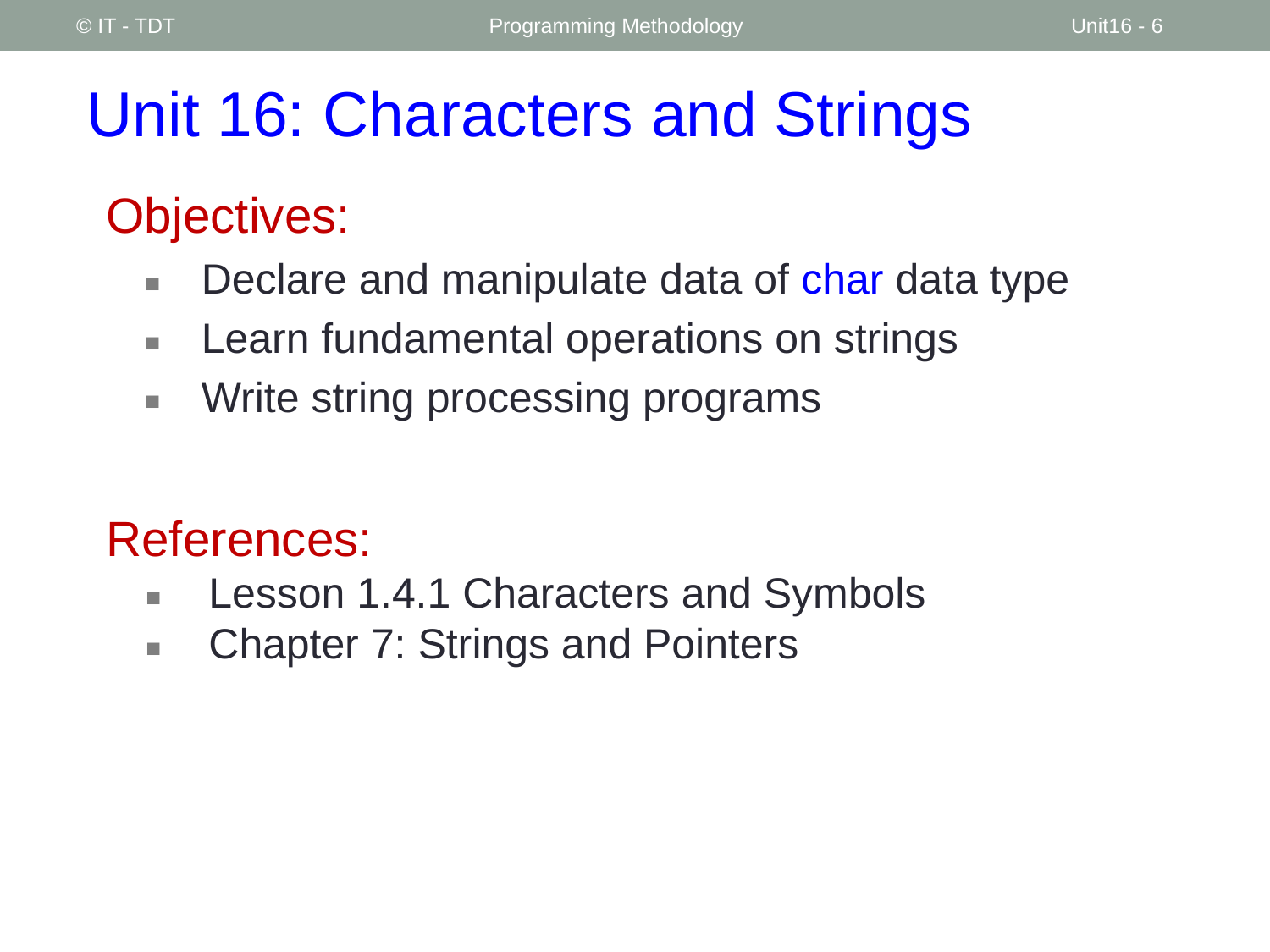

© IT - TDT
Programming Methodology
Unit16 - 6
# Unit 16: Characters and Strings
Objectives:
Declare and manipulate data of char data type
Learn fundamental operations on strings
Write string processing programs
References:
Lesson 1.4.1 Characters and Symbols
Chapter 7: Strings and Pointers